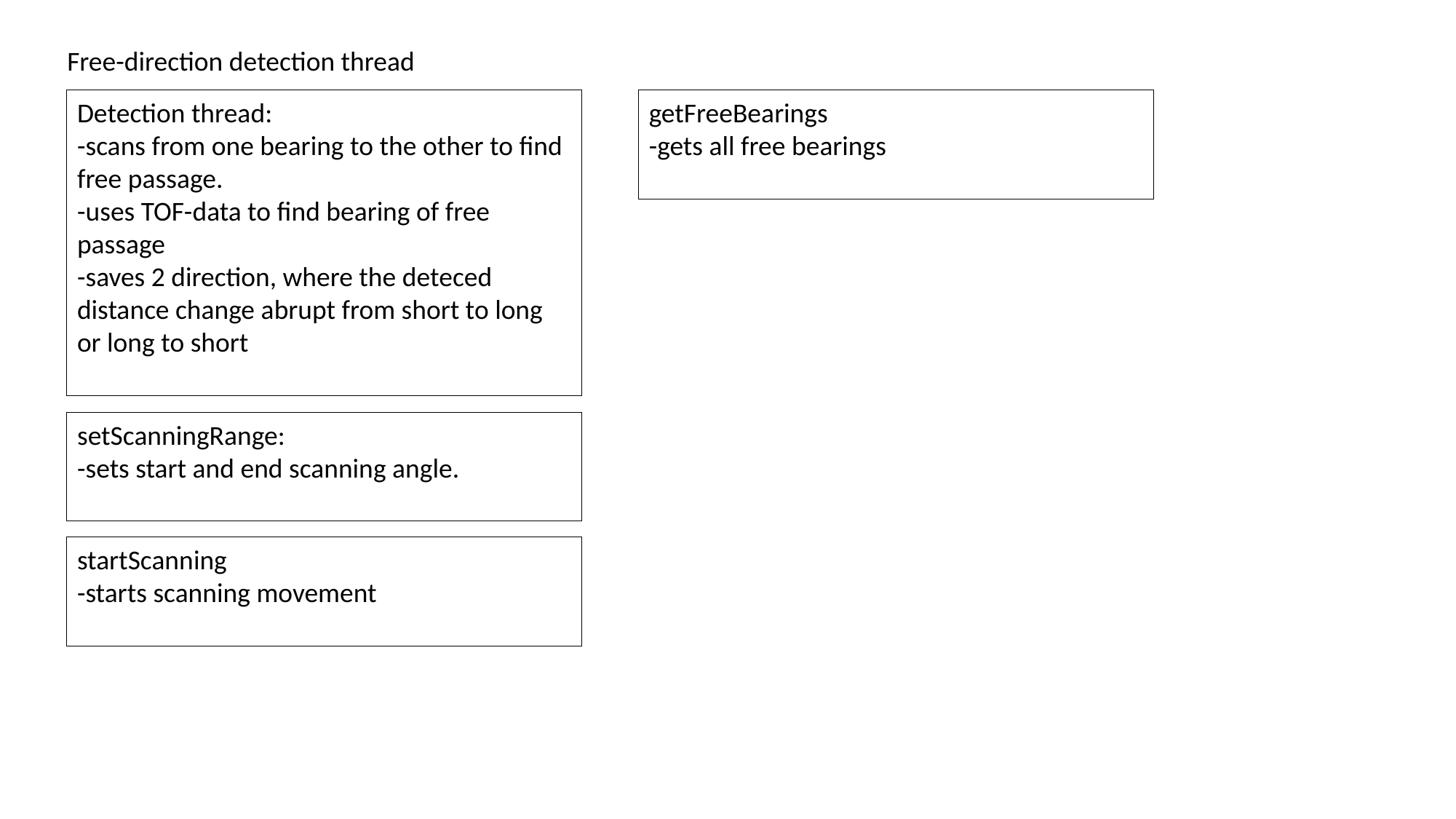

Free-direction detection thread
Detection thread:
-scans from one bearing to the other to find free passage.
-uses TOF-data to find bearing of free passage
-saves 2 direction, where the deteced distance change abrupt from short to long or long to short

getFreeBearings
-gets all free bearings

setScanningRange:
-sets start and end scanning angle.

startScanning
-starts scanning movement